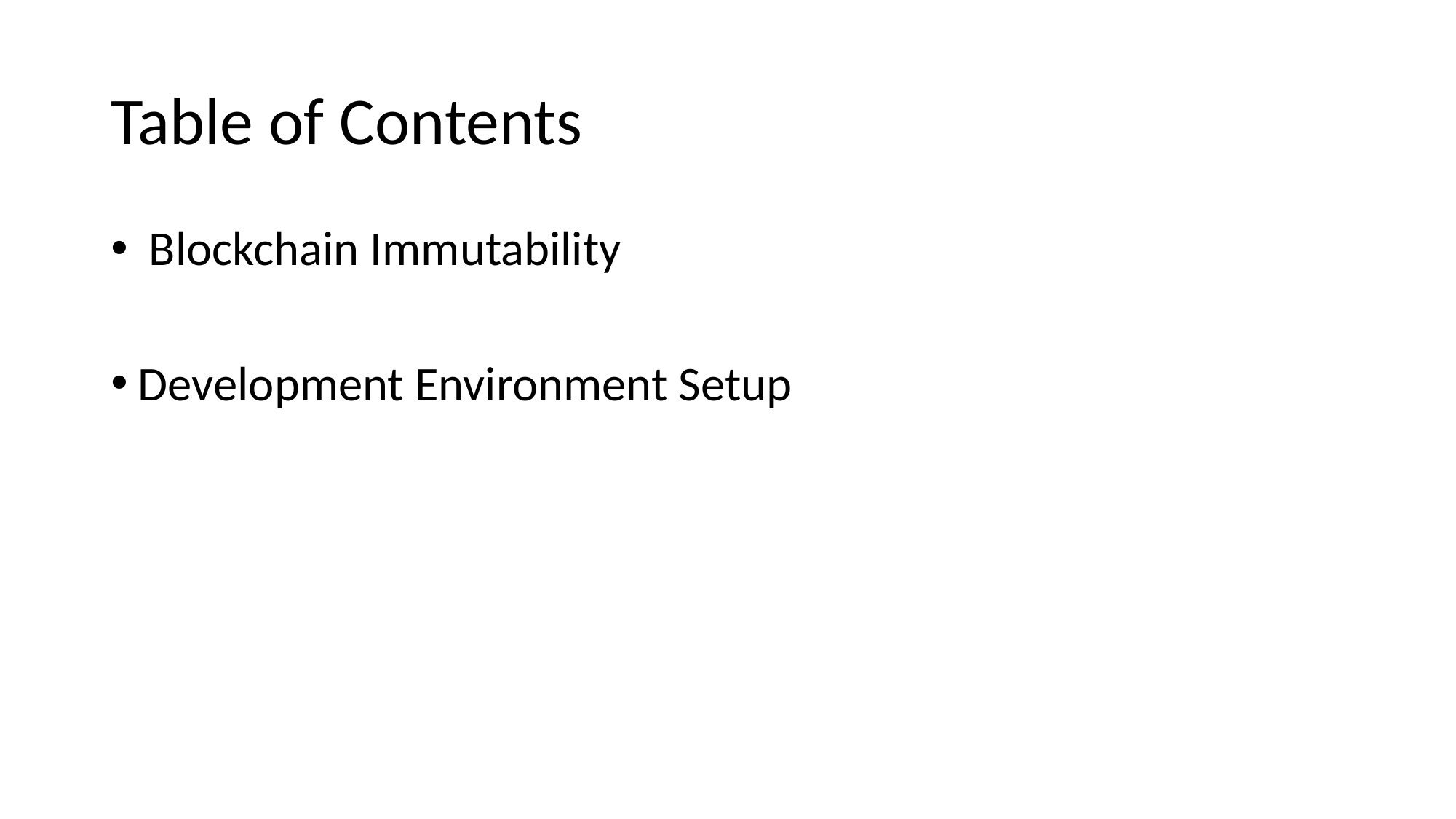

# Table of Contents
 Blockchain Immutability

Development Environment Setup